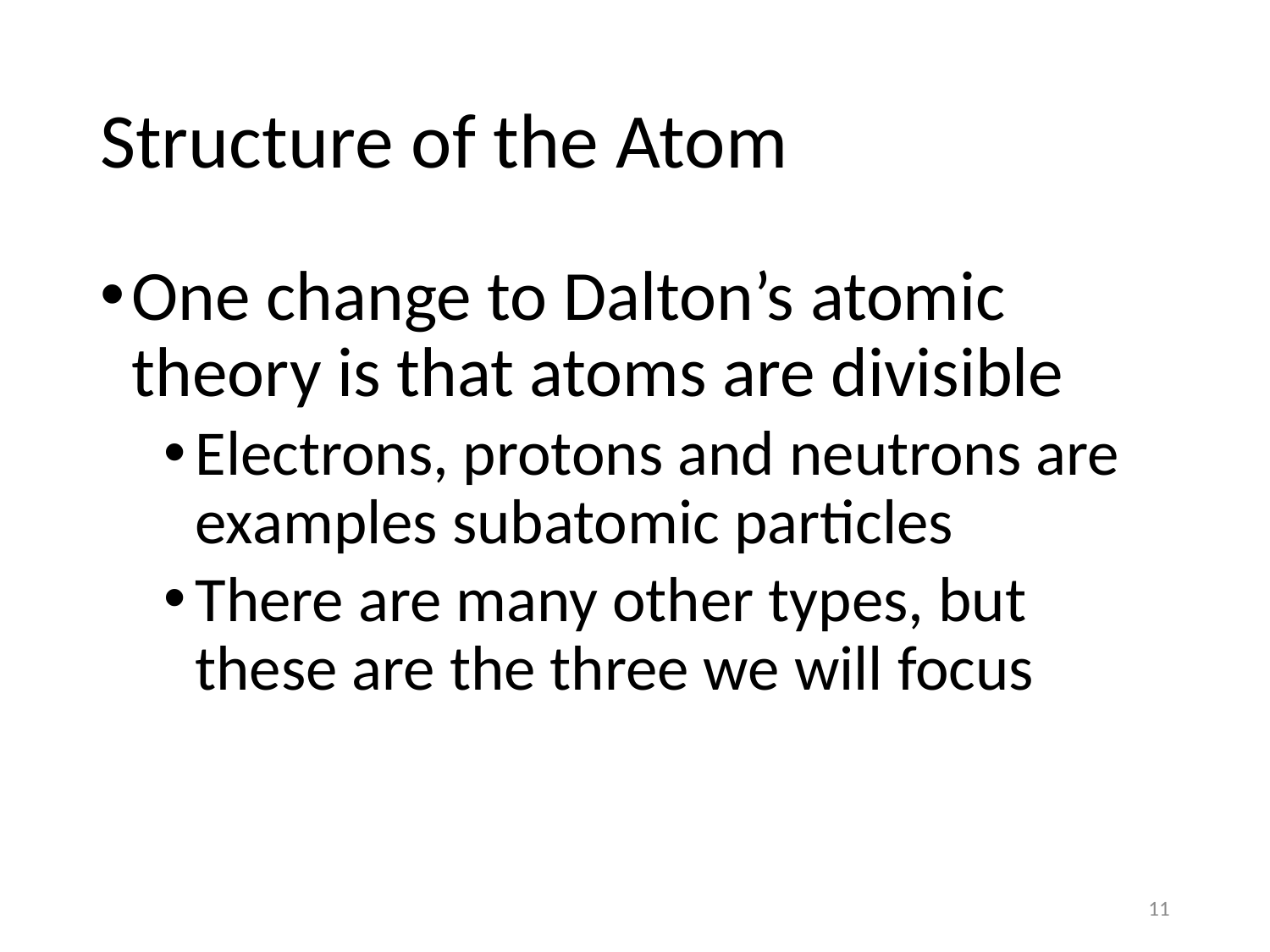

# Structure of the Atom
One change to Dalton’s atomic theory is that atoms are divisible
Electrons, protons and neutrons are examples subatomic particles
There are many other types, but these are the three we will focus

11